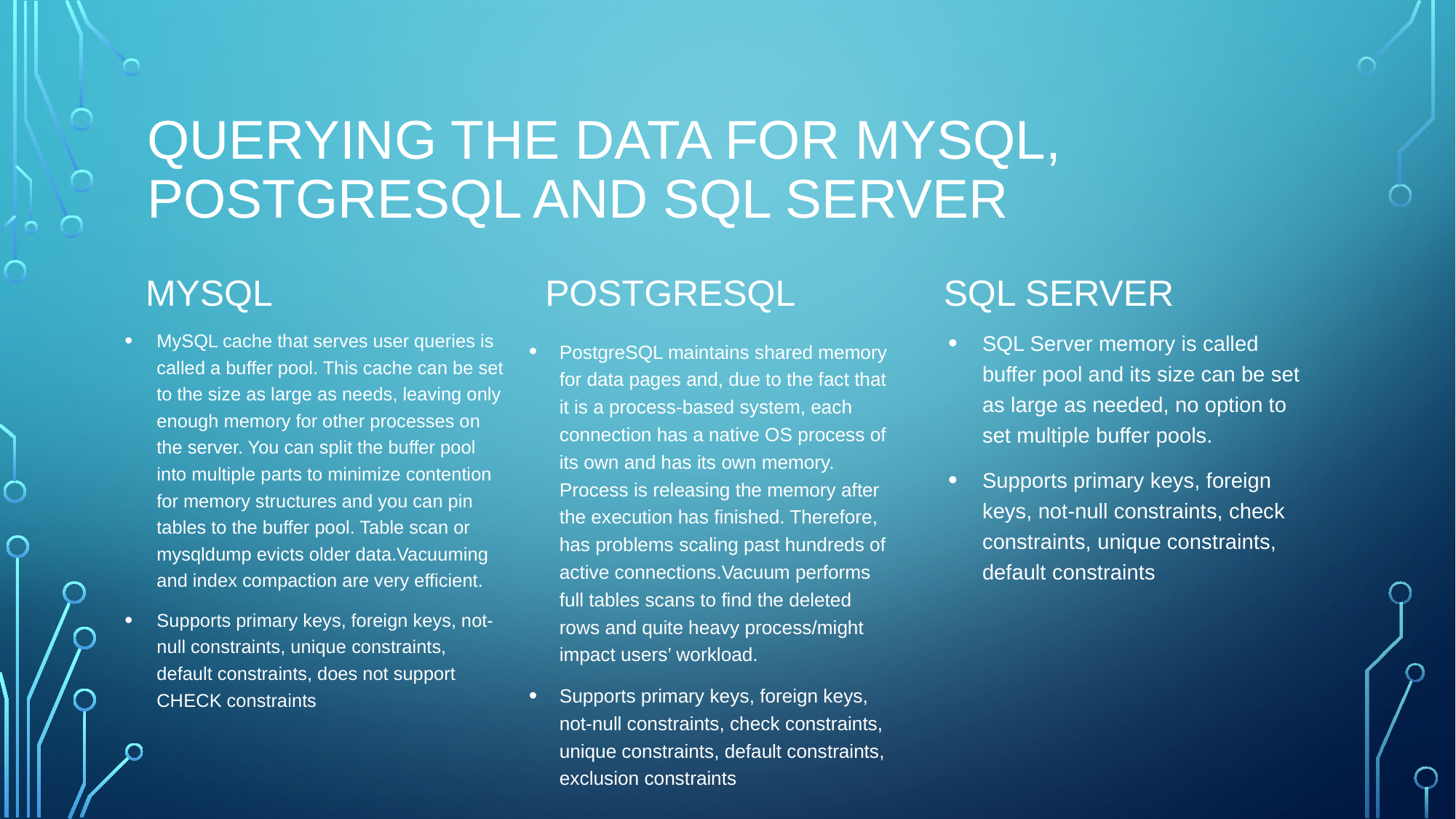

# Querying the data for MySQL, PostgreSQL and SQL Server
SQL Server
MySQL
PostgreSQL
SQL Server memory is called buffer pool and its size can be set as large as needed, no option to set multiple buffer pools.
Supports primary keys, foreign keys, not-null constraints, check constraints, unique constraints, default constraints
MySQL cache that serves user queries is called a buffer pool. This cache can be set to the size as large as needs, leaving only enough memory for other processes on the server. You can split the buffer pool into multiple parts to minimize contention for memory structures and you can pin tables to the buffer pool. Table scan or mysqldump evicts older data.Vacuuming and index compaction are very efficient.
Supports primary keys, foreign keys, not-null constraints, unique constraints, default constraints, does not support CHECK constraints

PostgreSQL maintains shared memory for data pages and, due to the fact that it is a process-based system, each connection has a native OS process of its own and has its own memory. Process is releasing the memory after the execution has finished. Therefore, has problems scaling past hundreds of active connections.Vacuum performs full tables scans to find the deleted rows and quite heavy process/might impact users’ workload.
Supports primary keys, foreign keys, not-null constraints, check constraints, unique constraints, default constraints, exclusion constraints